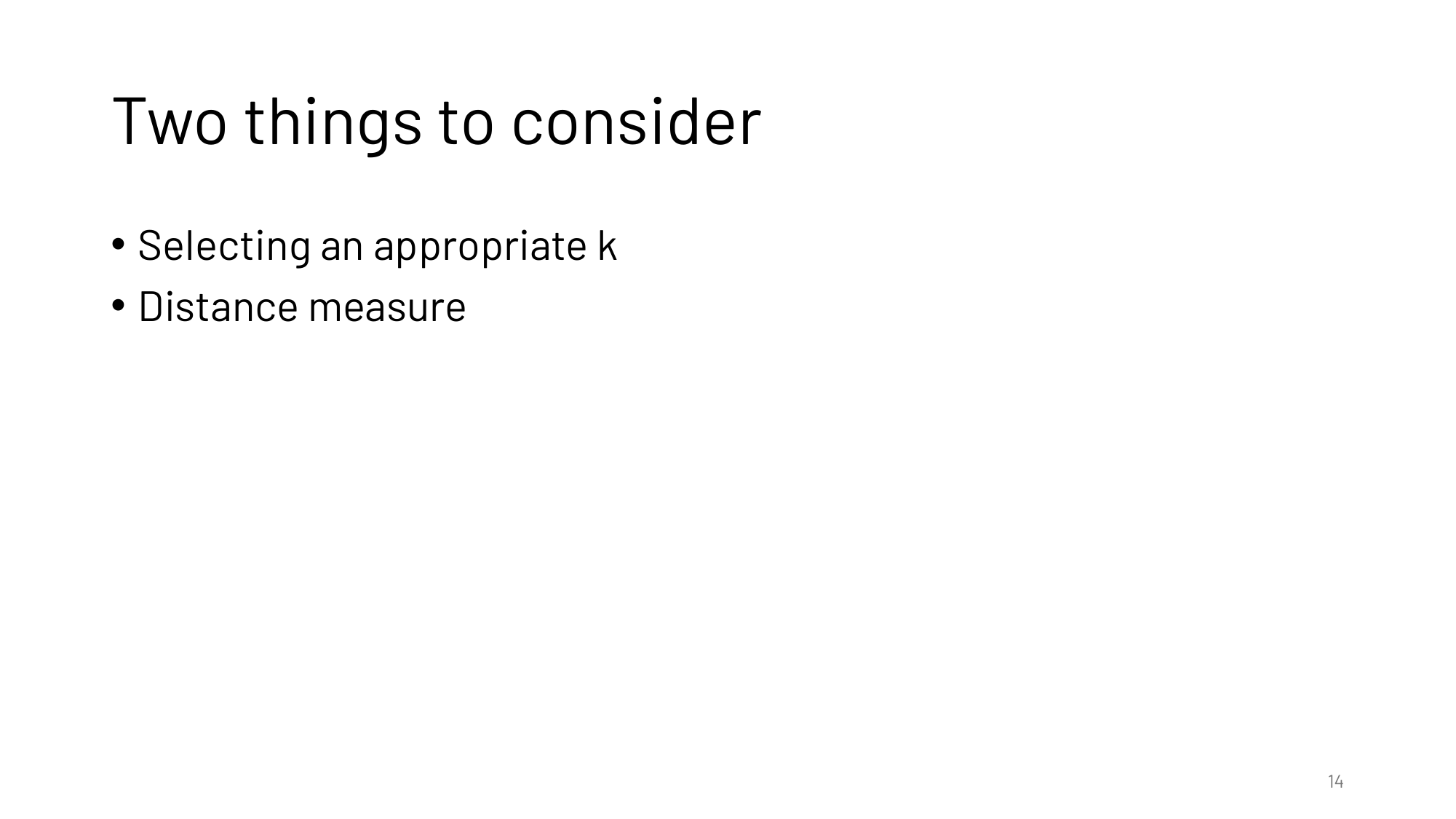

# Two things to consider
Selecting an appropriate k
Distance measure
14